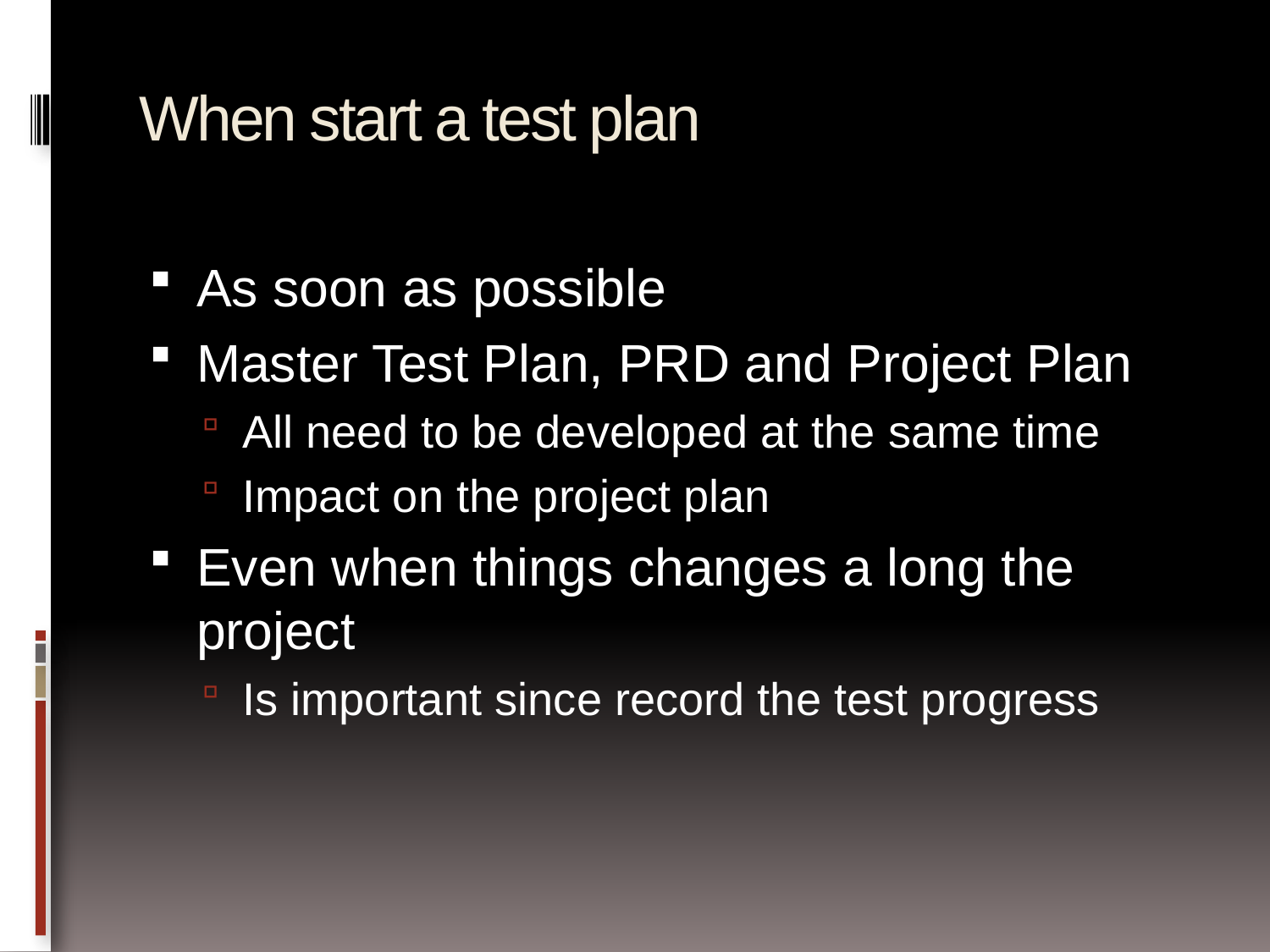

# When start a test plan
As soon as possible
Master Test Plan, PRD and Project Plan
All need to be developed at the same time
Impact on the project plan
Even when things changes a long the project
Is important since record the test progress